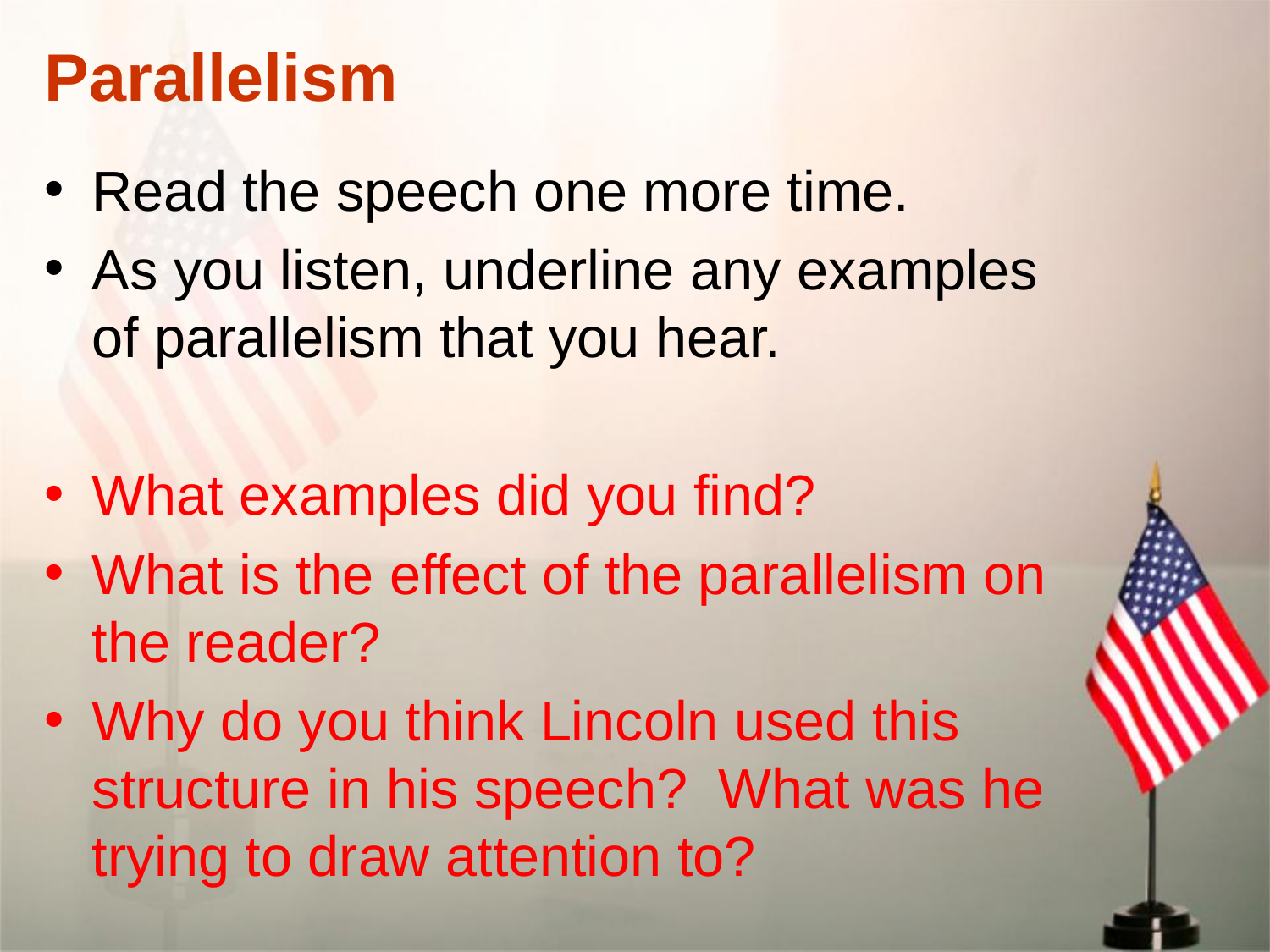

# Parallelism
Read the speech one more time.
As you listen, underline any examples of parallelism that you hear.

What examples did you find?
What is the effect of the parallelism on the reader?
Why do you think Lincoln used this structure in his speech?  What was he trying to draw attention to?